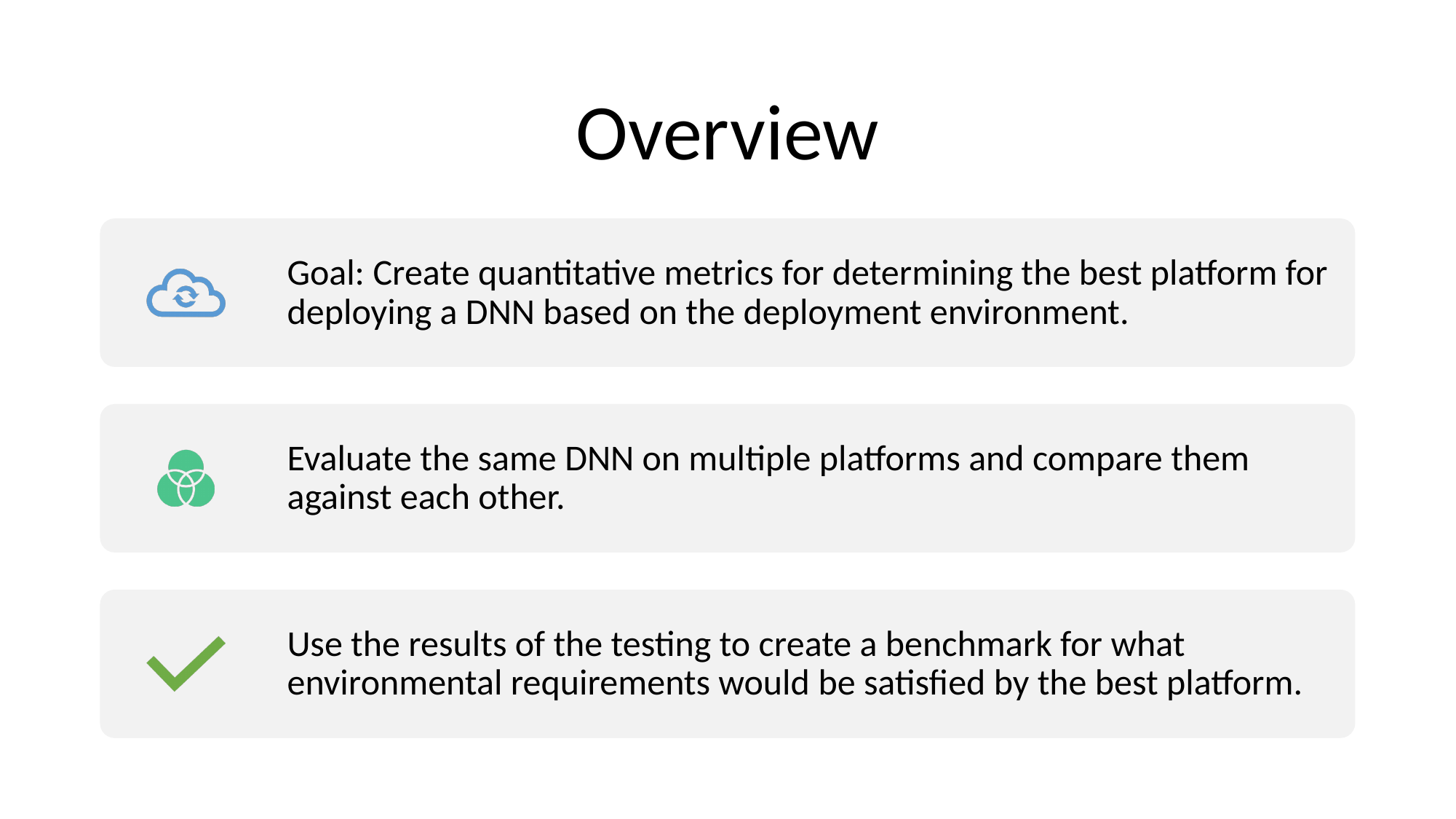

# Overview
Goal: Create quantitative metrics for determining the best platform for deploying a DNN based on the deployment environment.
Evaluate the same DNN on multiple platforms and compare them against each other.
Use the results of the testing to create a benchmark for what environmental requirements would be satisfied by the best platform.